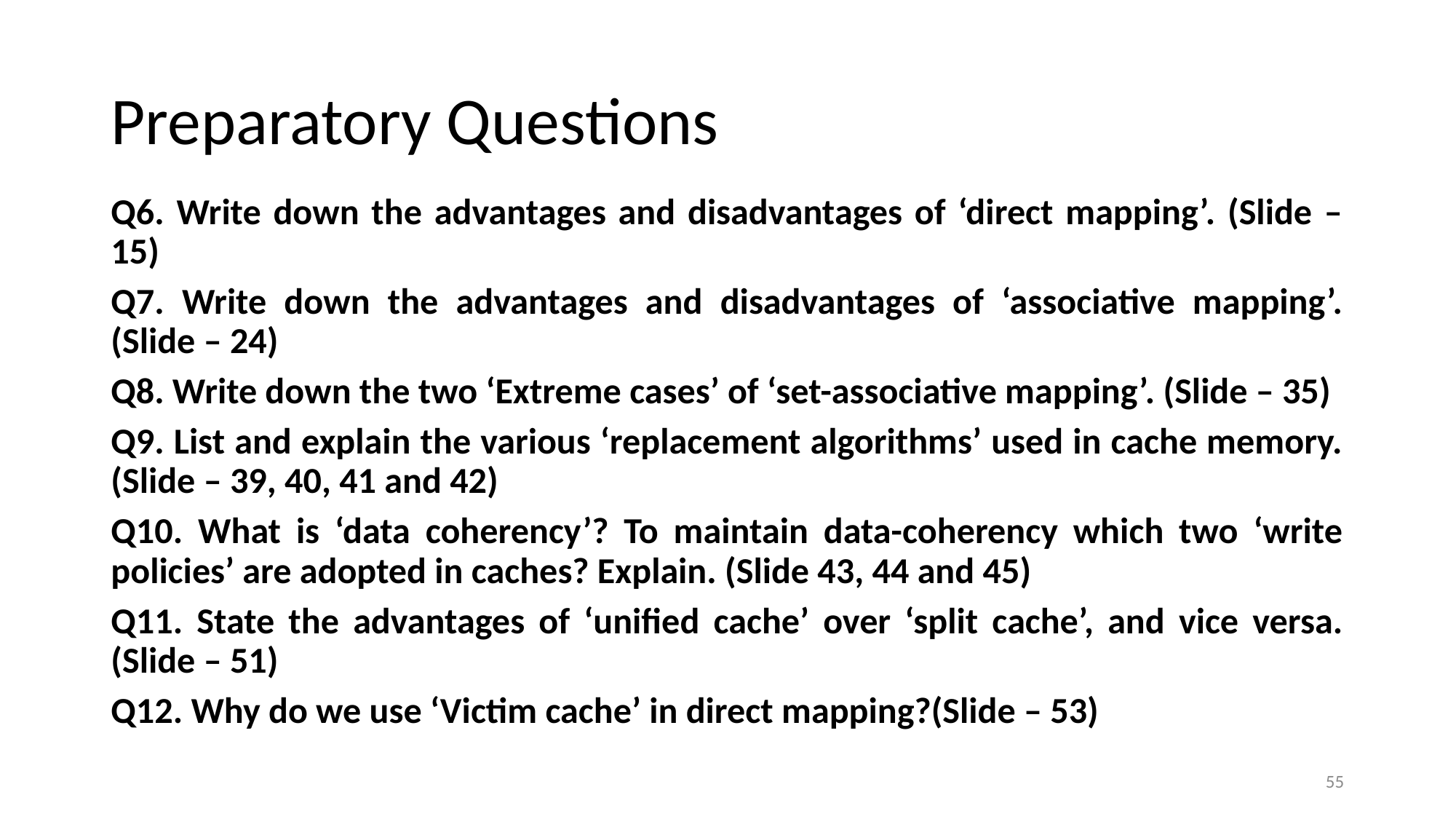

# Preparatory Questions
Q6. Write down the advantages and disadvantages of ‘direct mapping’. (Slide – 15)
Q7. Write down the advantages and disadvantages of ‘associative mapping’. (Slide – 24)
Q8. Write down the two ‘Extreme cases’ of ‘set-associative mapping’. (Slide – 35)
Q9. List and explain the various ‘replacement algorithms’ used in cache memory. (Slide – 39, 40, 41 and 42)
Q10. What is ‘data coherency’? To maintain data-coherency which two ‘write policies’ are adopted in caches? Explain. (Slide 43, 44 and 45)
Q11. State the advantages of ‘unified cache’ over ‘split cache’, and vice versa. (Slide – 51)
Q12. Why do we use ‘Victim cache’ in direct mapping?(Slide – 53)

55